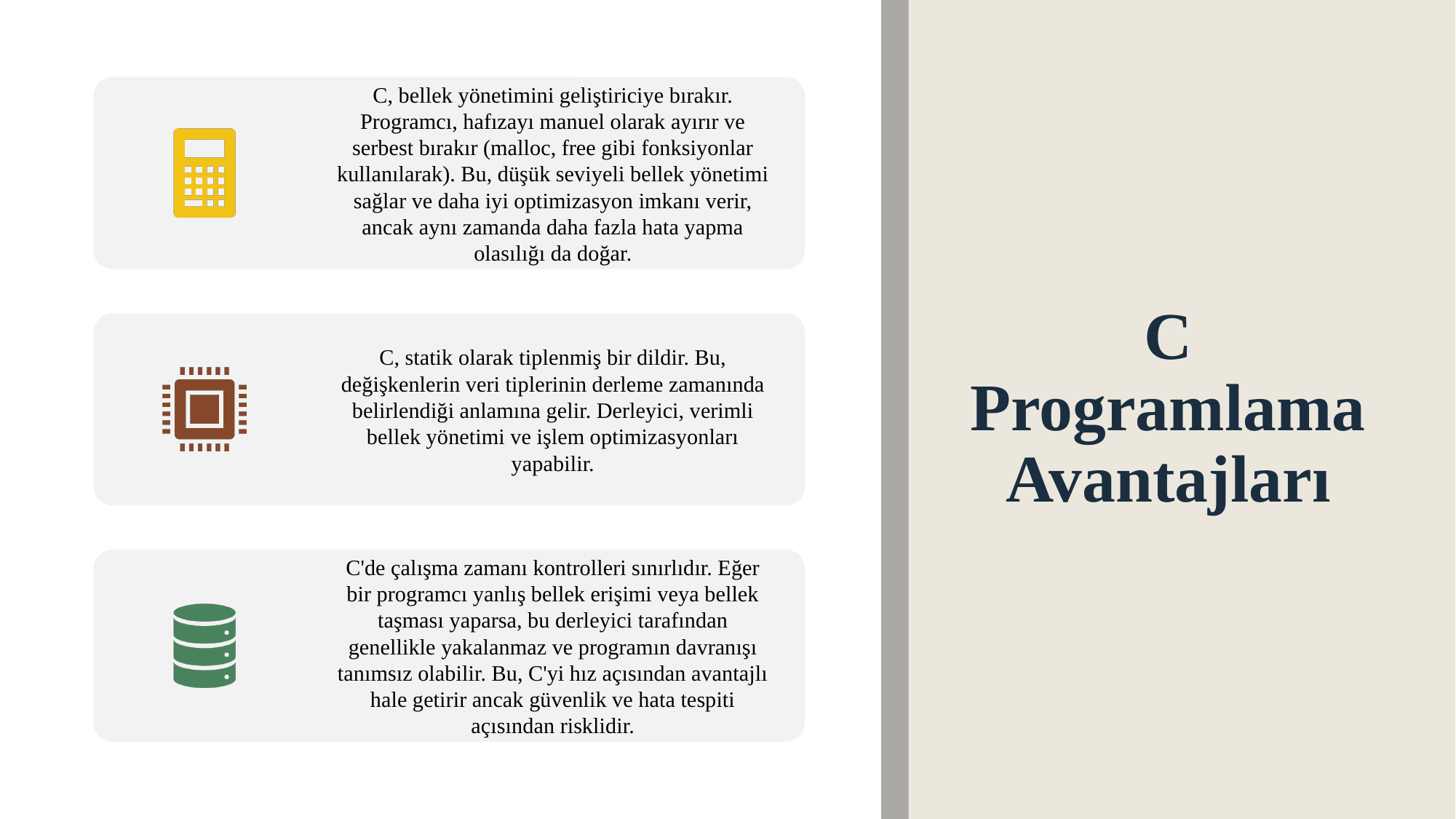

# C Programlama Avantajları
C, bellek yönetimini geliştiriciye bırakır. Programcı, hafızayı manuel olarak ayırır ve serbest bırakır (malloc, free gibi fonksiyonlar kullanılarak). Bu, düşük seviyeli bellek yönetimi sağlar ve daha iyi optimizasyon imkanı verir, ancak aynı zamanda daha fazla hata yapma olasılığı da doğar.
C, statik olarak tiplenmiş bir dildir. Bu, değişkenlerin veri tiplerinin derleme zamanında belirlendiği anlamına gelir. Derleyici, verimli bellek yönetimi ve işlem optimizasyonları yapabilir.
C'de çalışma zamanı kontrolleri sınırlıdır. Eğer bir programcı yanlış bellek erişimi veya bellek taşması yaparsa, bu derleyici tarafından genellikle yakalanmaz ve programın davranışı tanımsız olabilir. Bu, C'yi hız açısından avantajlı hale getirir ancak güvenlik ve hata tespiti açısından risklidir.